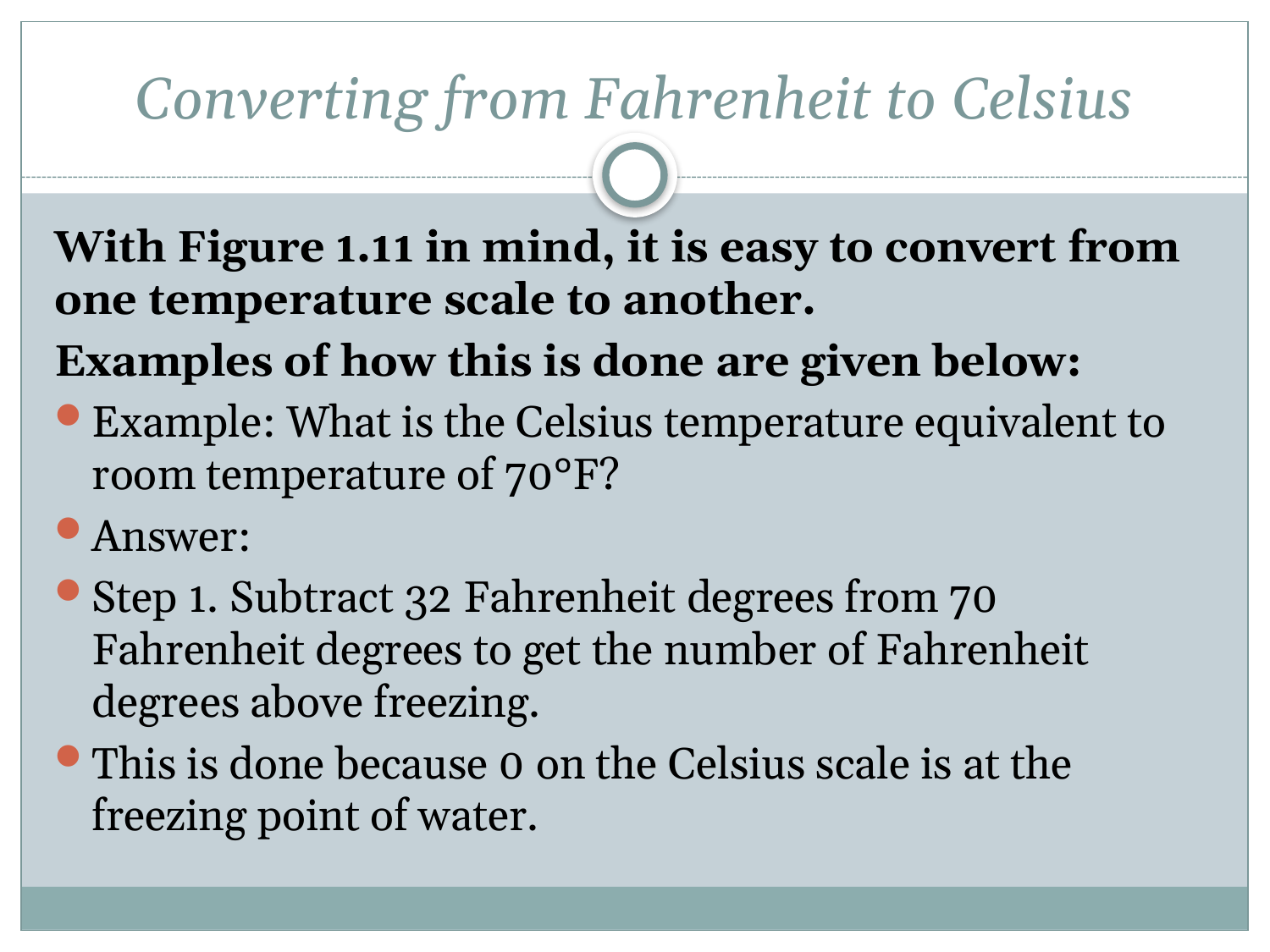

# Converting from Fahrenheit to Celsius
With Figure 1.11 in mind, it is easy to convert from one temperature scale to another.
Examples of how this is done are given below:
Example: What is the Celsius temperature equivalent to room temperature of 70°F?
Answer:
Step 1. Subtract 32 Fahrenheit degrees from 70 Fahrenheit degrees to get the number of Fahrenheit degrees above freezing.
This is done because 0 on the Celsius scale is at the freezing point of water.